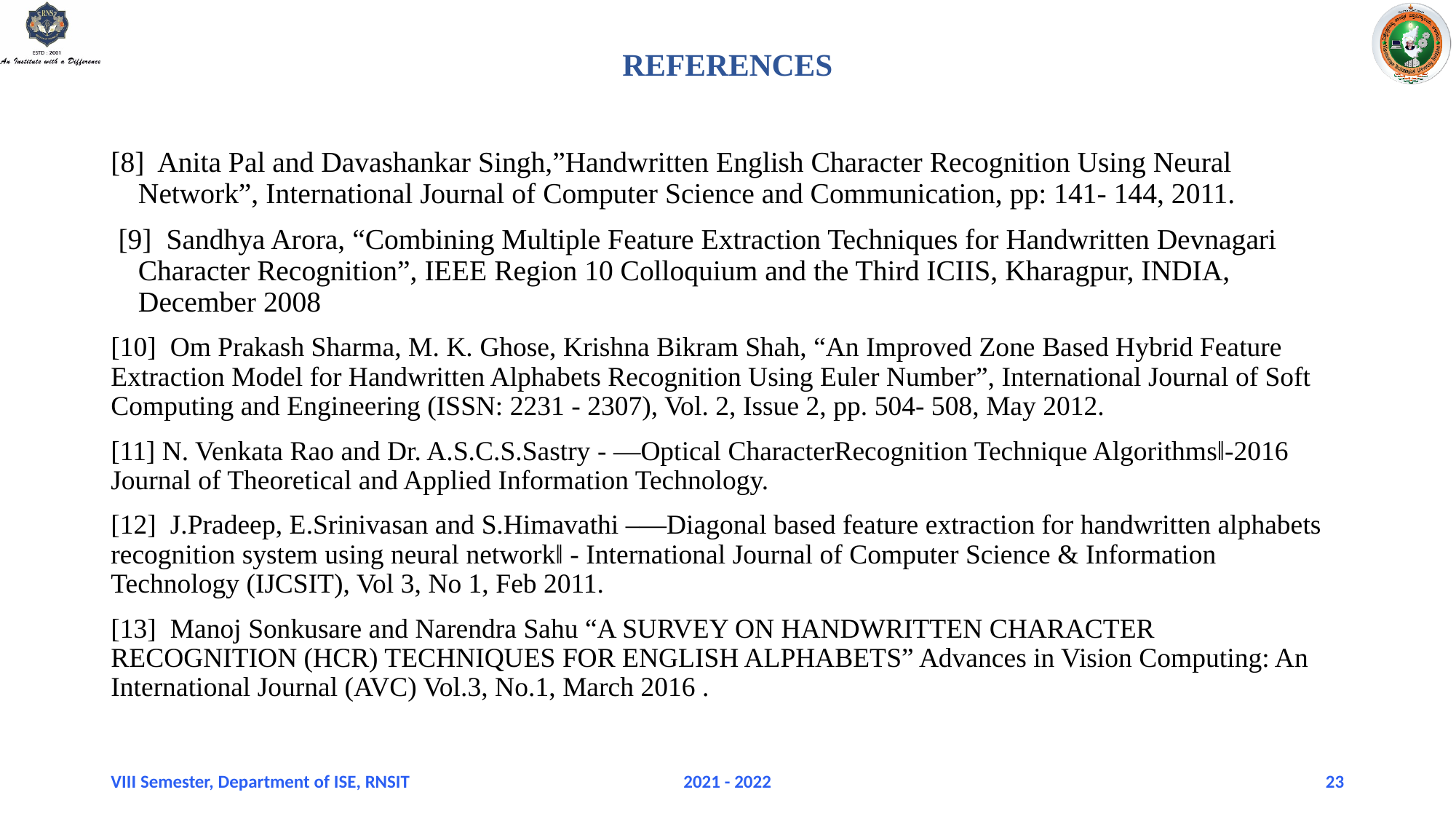

# REFERENCES
[8]  Anita Pal and Davashankar Singh,”Handwritten English Character Recognition Using Neural Network”, International Journal of Computer Science and Communication, pp: 141- 144, 2011.
 [9]  Sandhya Arora, “Combining Multiple Feature Extraction Techniques for Handwritten Devnagari         Character Recognition”, IEEE Region 10 Colloquium and the Third ICIIS, Kharagpur, INDIA, December 2008
[10]  Om Prakash Sharma, M. K. Ghose, Krishna Bikram Shah, “An Improved Zone Based Hybrid Feature Extraction Model for Handwritten Alphabets Recognition Using Euler Number”, International Journal of Soft Computing and Engineering (ISSN: 2231 - 2307), Vol. 2, Issue 2, pp. 504- 508, May 2012.
[11] N. Venkata Rao and Dr. A.S.C.S.Sastry - ―Optical CharacterRecognition Technique Algorithmsǁ-2016  Journal of Theoretical and Applied Information Technology.
[12]  J.Pradeep, E.Srinivasan and S.Himavathi –―Diagonal based feature extraction for handwritten alphabets recognition system using neural networkǁ - International Journal of Computer Science & Information Technology (IJCSIT), Vol 3, No 1, Feb 2011.
[13]  Manoj Sonkusare and Narendra Sahu “A SURVEY ON HANDWRITTEN CHARACTER  RECOGNITION (HCR) TECHNIQUES FOR ENGLISH ALPHABETS” Advances in Vision Computing: An International Journal (AVC) Vol.3, No.1, March 2016 .
VIII Semester, Department of ISE, RNSIT
2021 - 2022
23